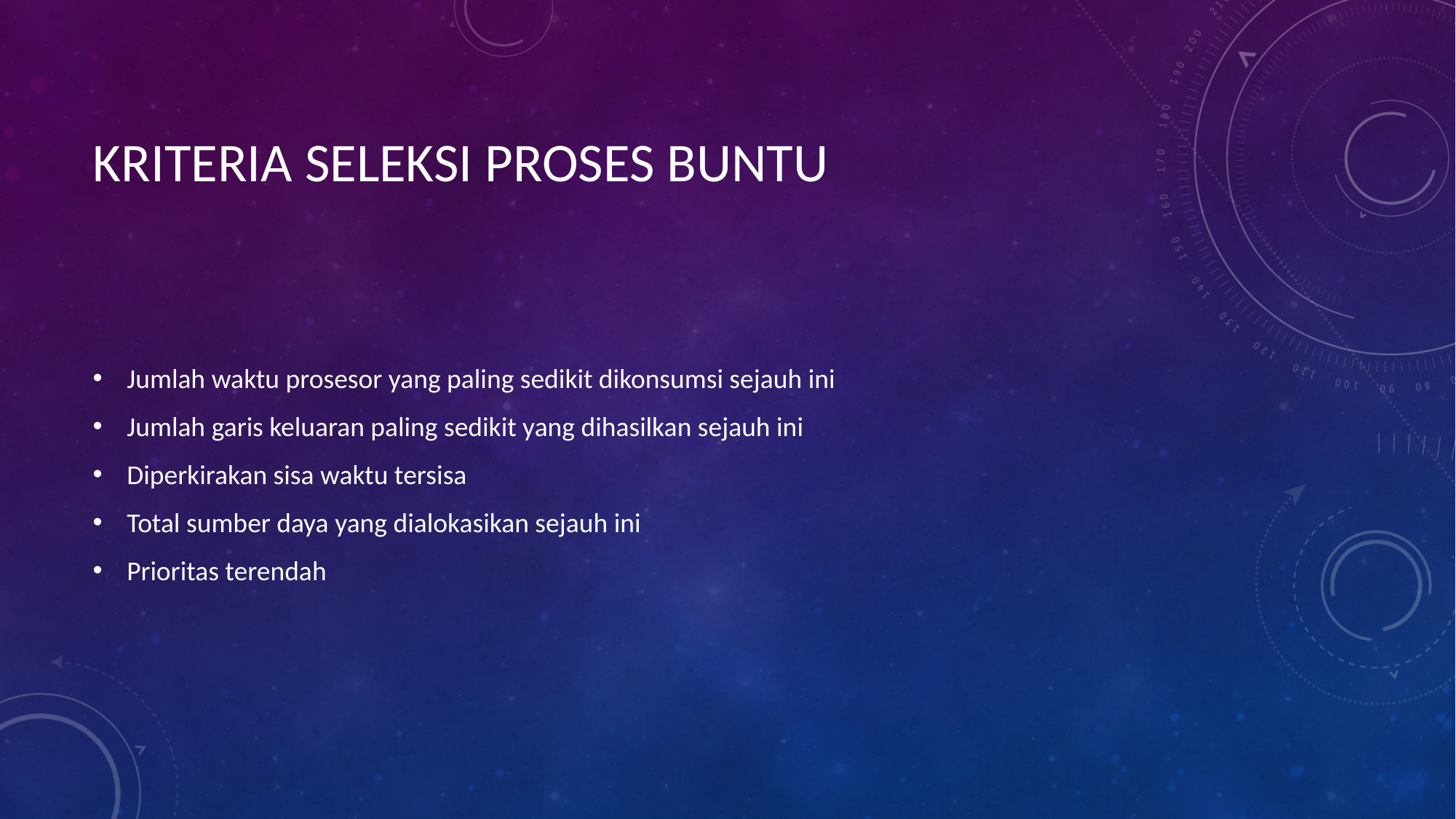

# Kriteria Seleksi Proses Buntu
Jumlah waktu prosesor yang paling sedikit dikonsumsi sejauh ini
Jumlah garis keluaran paling sedikit yang dihasilkan sejauh ini
Diperkirakan sisa waktu tersisa
Total sumber daya yang dialokasikan sejauh ini
Prioritas terendah